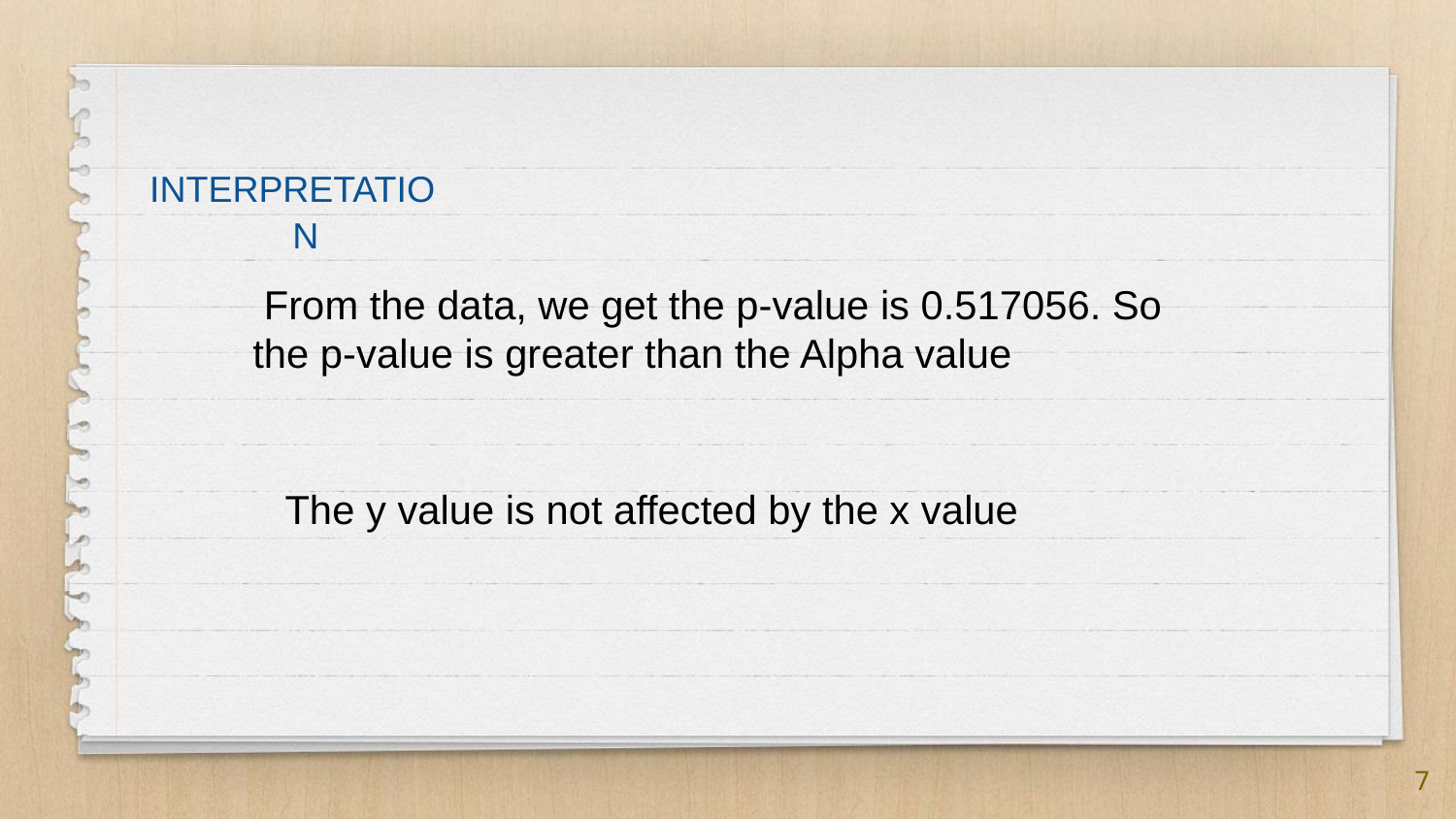

INTERPRETATION
 From the data, we get the p-value is 0.517056. So the p-value is greater than the Alpha value
The y value is not affected by the x value
7